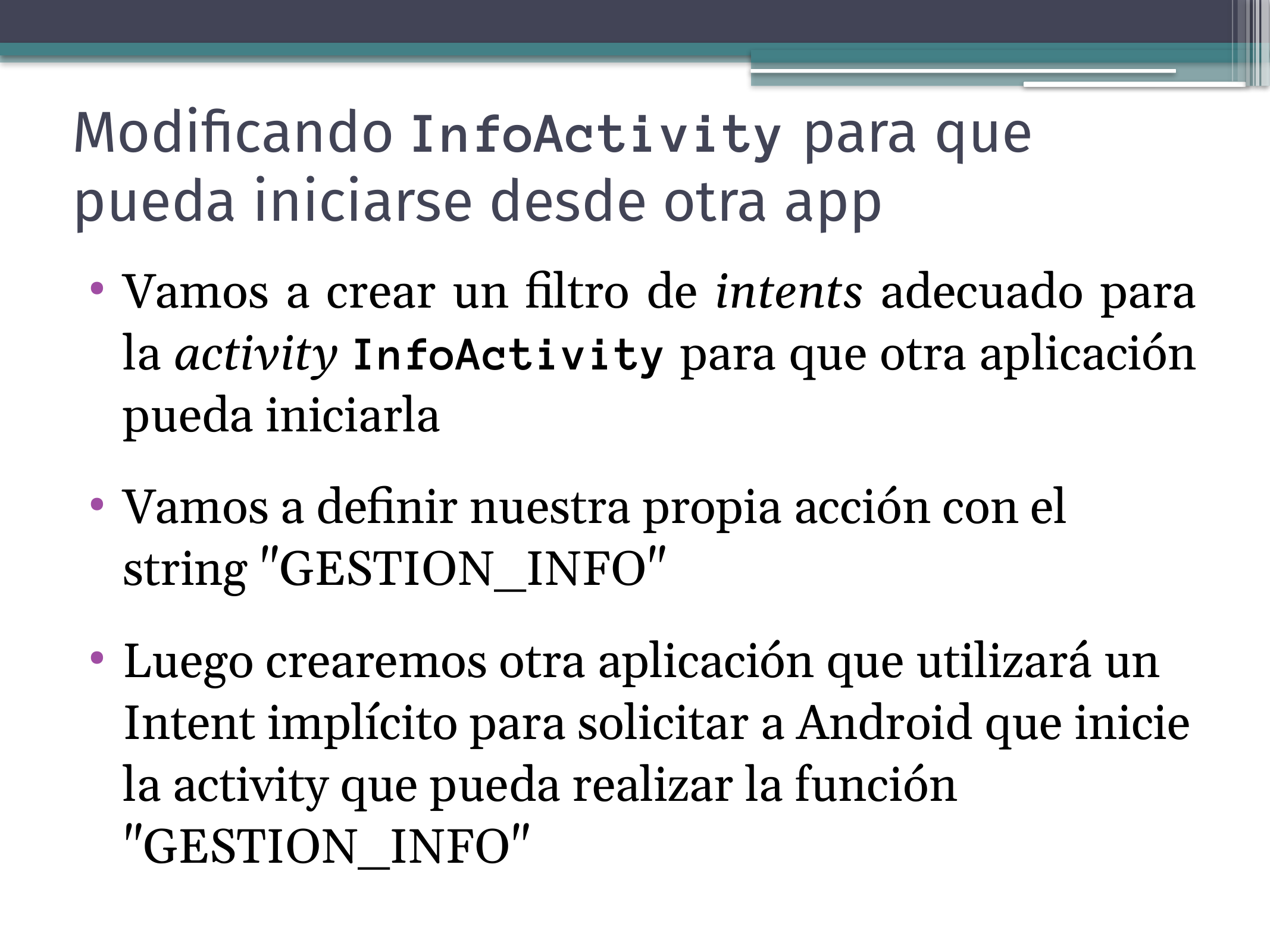

# Modificando InfoActivity para que pueda iniciarse desde otra app
Vamos a crear un filtro de intents adecuado para la activity InfoActivity para que otra aplicación pueda iniciarla
Vamos a definir nuestra propia acción con el string "GESTION_INFO"
Luego crearemos otra aplicación que utilizará un Intent implícito para solicitar a Android que inicie la activity que pueda realizar la función "GESTION_INFO"
41